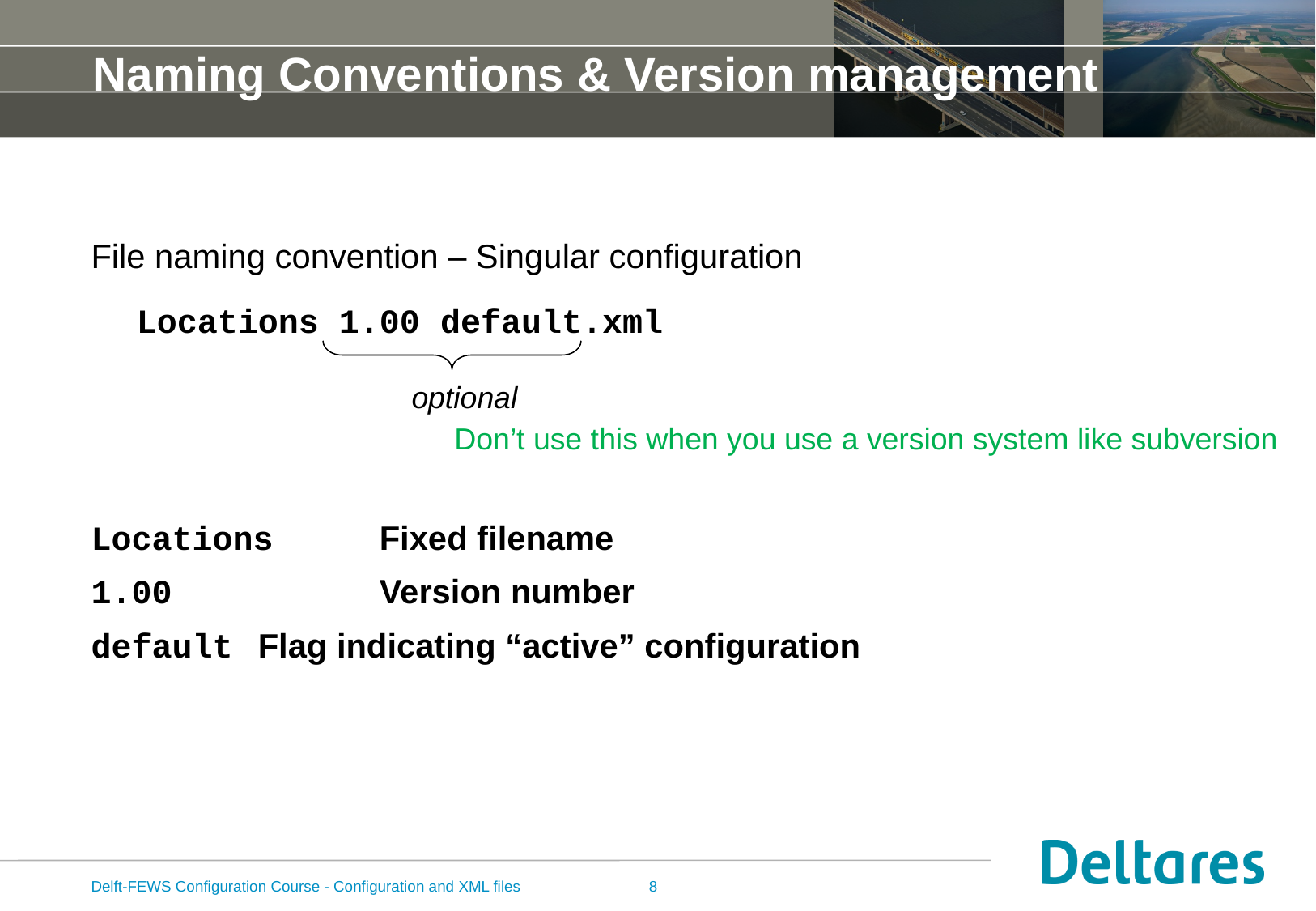

# Naming Conventions & Version management

File naming convention – Singular configuration
Locations 1.00 default.xml

Locations 	Fixed filename
1.00		Version number
default	Flag indicating “active” configuration

optional
Don’t use this when you use a version system like subversion
Delft-FEWS Configuration Course - Configuration and XML files
8